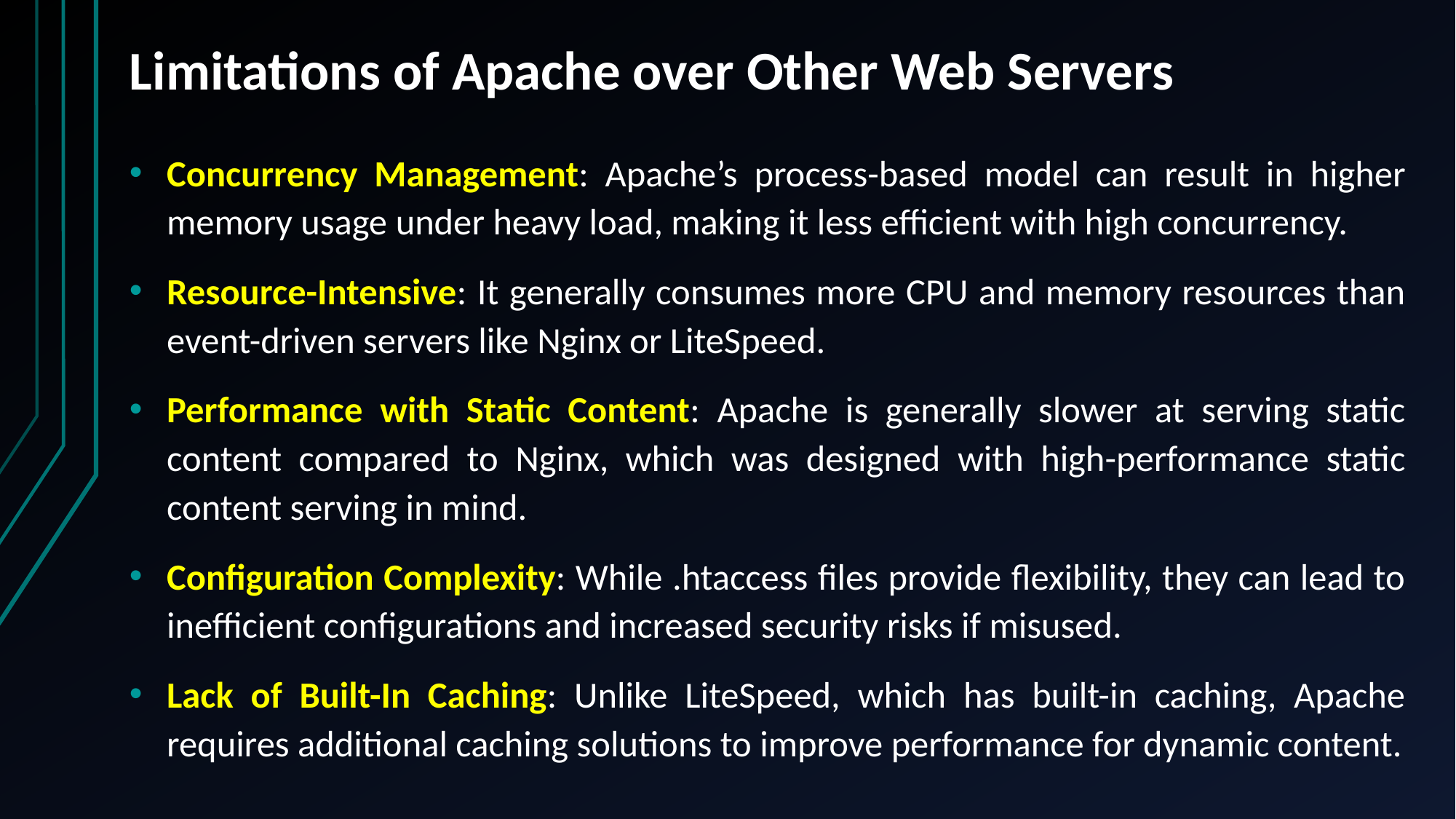

# Limitations of Apache over Other Web Servers
Concurrency Management: Apache’s process-based model can result in higher memory usage under heavy load, making it less efficient with high concurrency.
Resource-Intensive: It generally consumes more CPU and memory resources than event-driven servers like Nginx or LiteSpeed.
Performance with Static Content: Apache is generally slower at serving static content compared to Nginx, which was designed with high-performance static content serving in mind.
Configuration Complexity: While .htaccess files provide flexibility, they can lead to inefficient configurations and increased security risks if misused.
Lack of Built-In Caching: Unlike LiteSpeed, which has built-in caching, Apache requires additional caching solutions to improve performance for dynamic content.